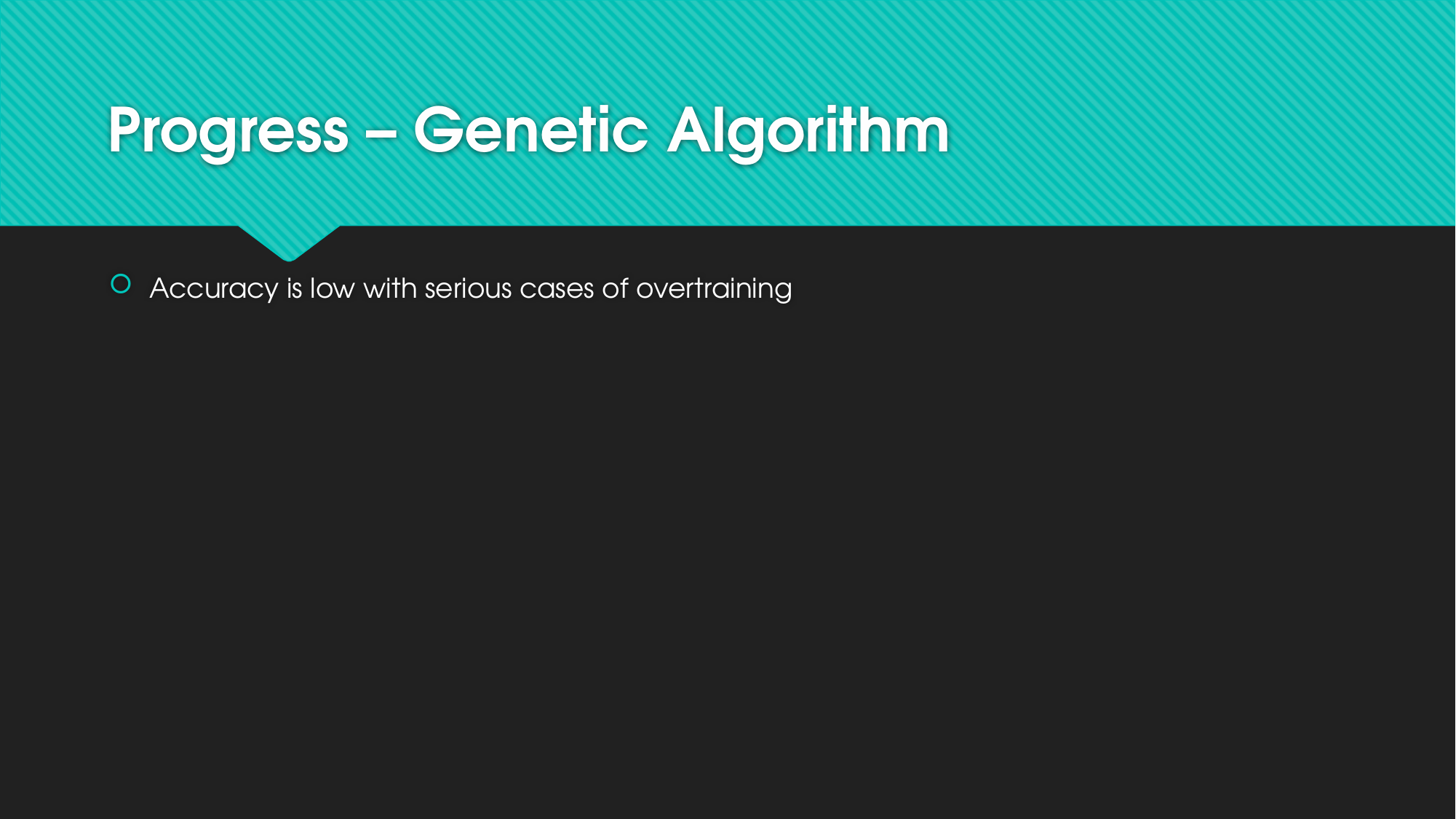

# Progress – Genetic Algorithm
Accuracy is low with serious cases of overtraining